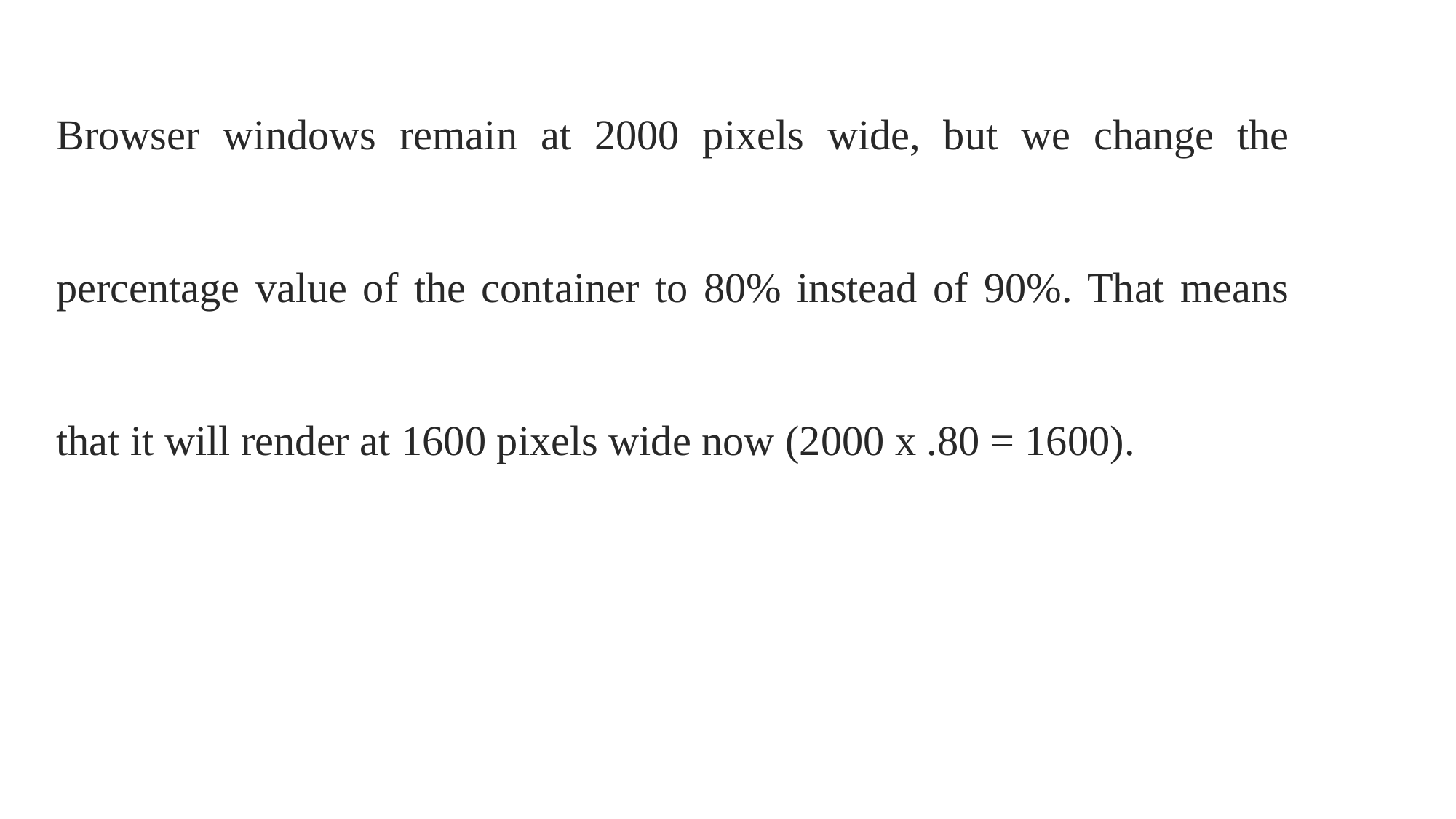

Browser windows remain at 2000 pixels wide, but we change the percentage value of the container to 80% instead of 90%. That means that it will render at 1600 pixels wide now (2000 x .80 = 1600).